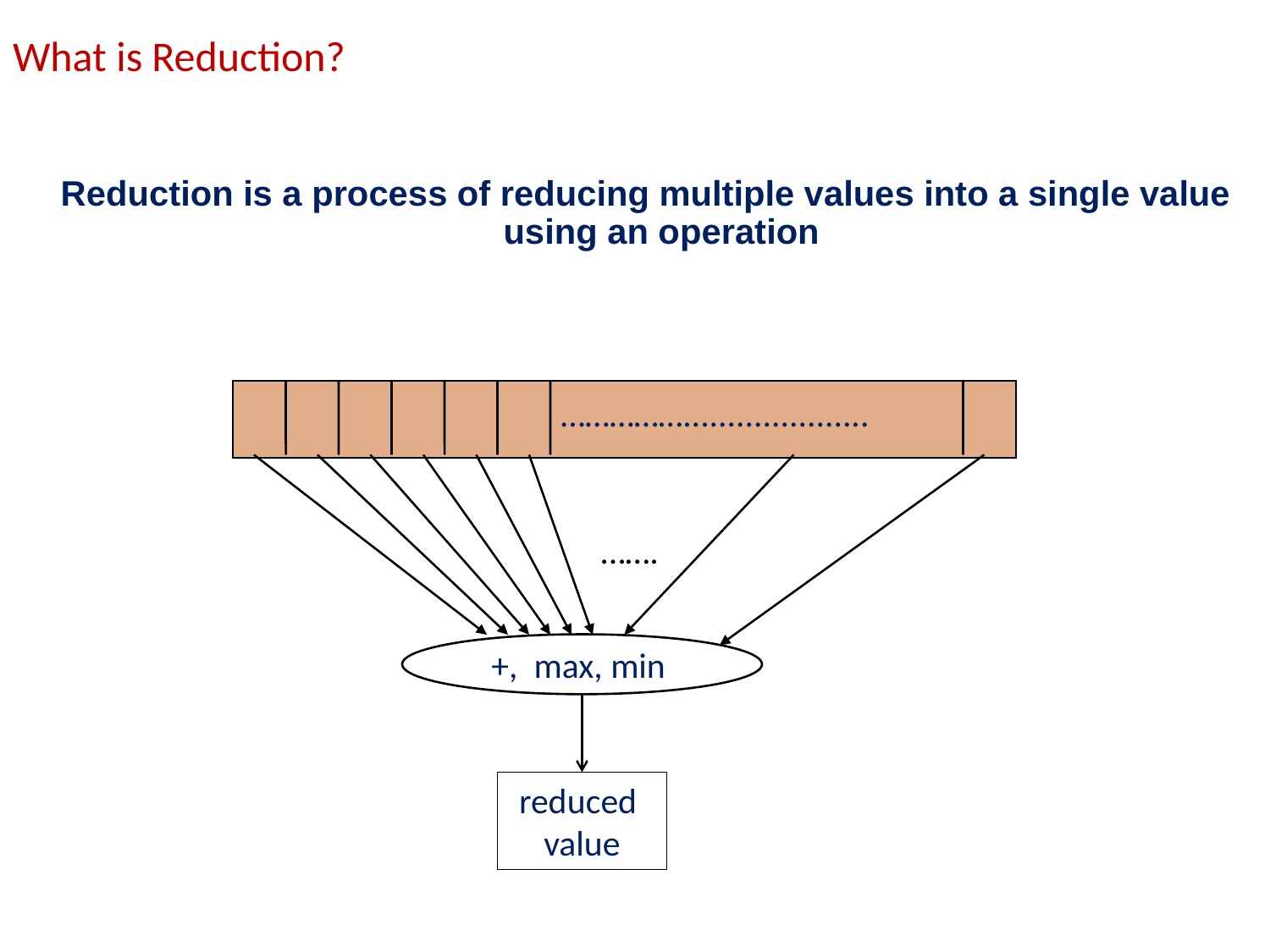

# What is Reduction?
Reduction is a process of reducing multiple values into a single value using an operation

…………….....................

…….
+,  max, min
reduced
value